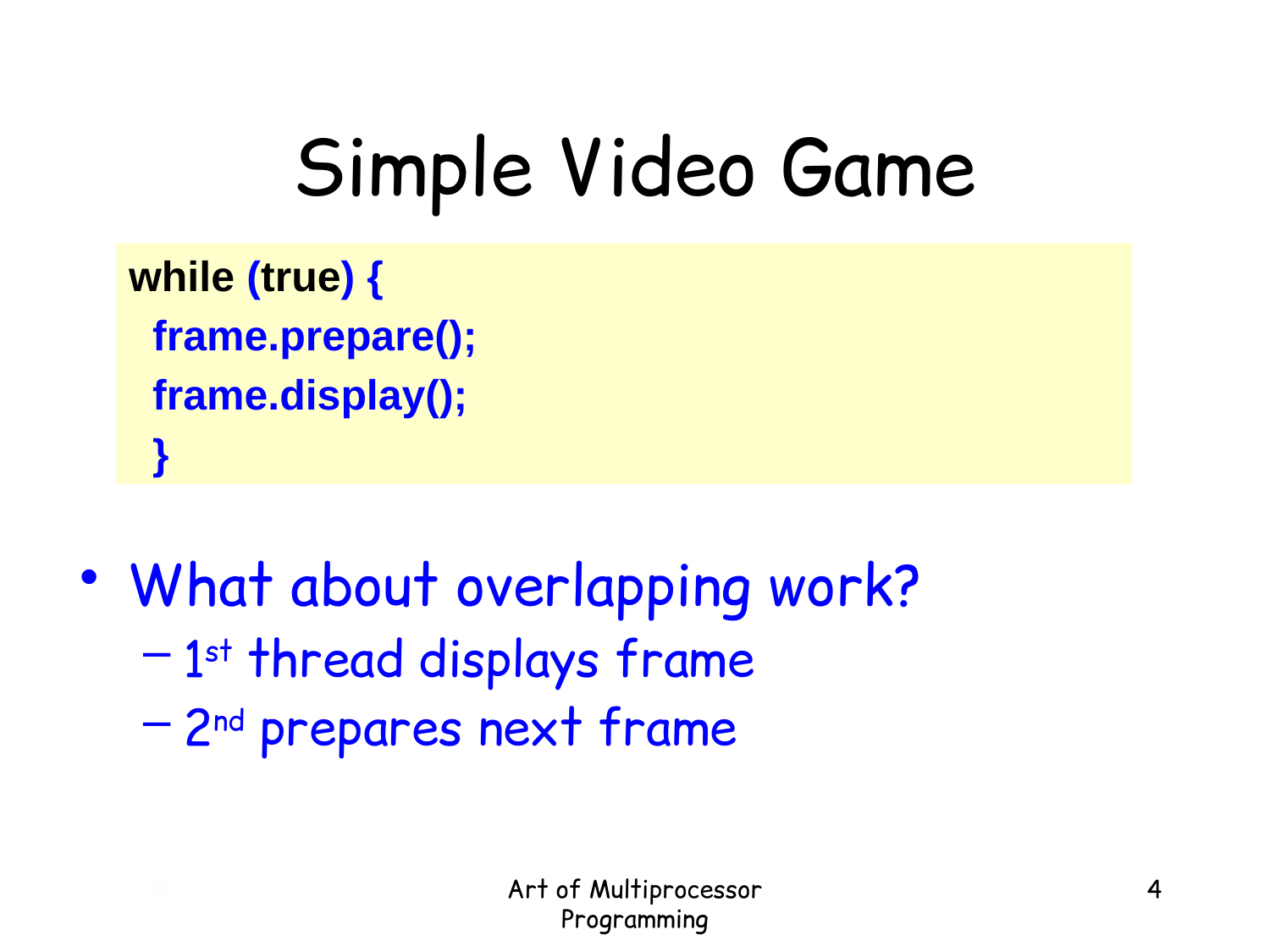

# Simple Video Game
while (true) {
  frame.prepare();
  frame.display();
  }
What about overlapping work?
1st thread displays frame
2nd prepares next frame

Art of Multiprocessor Programming
4